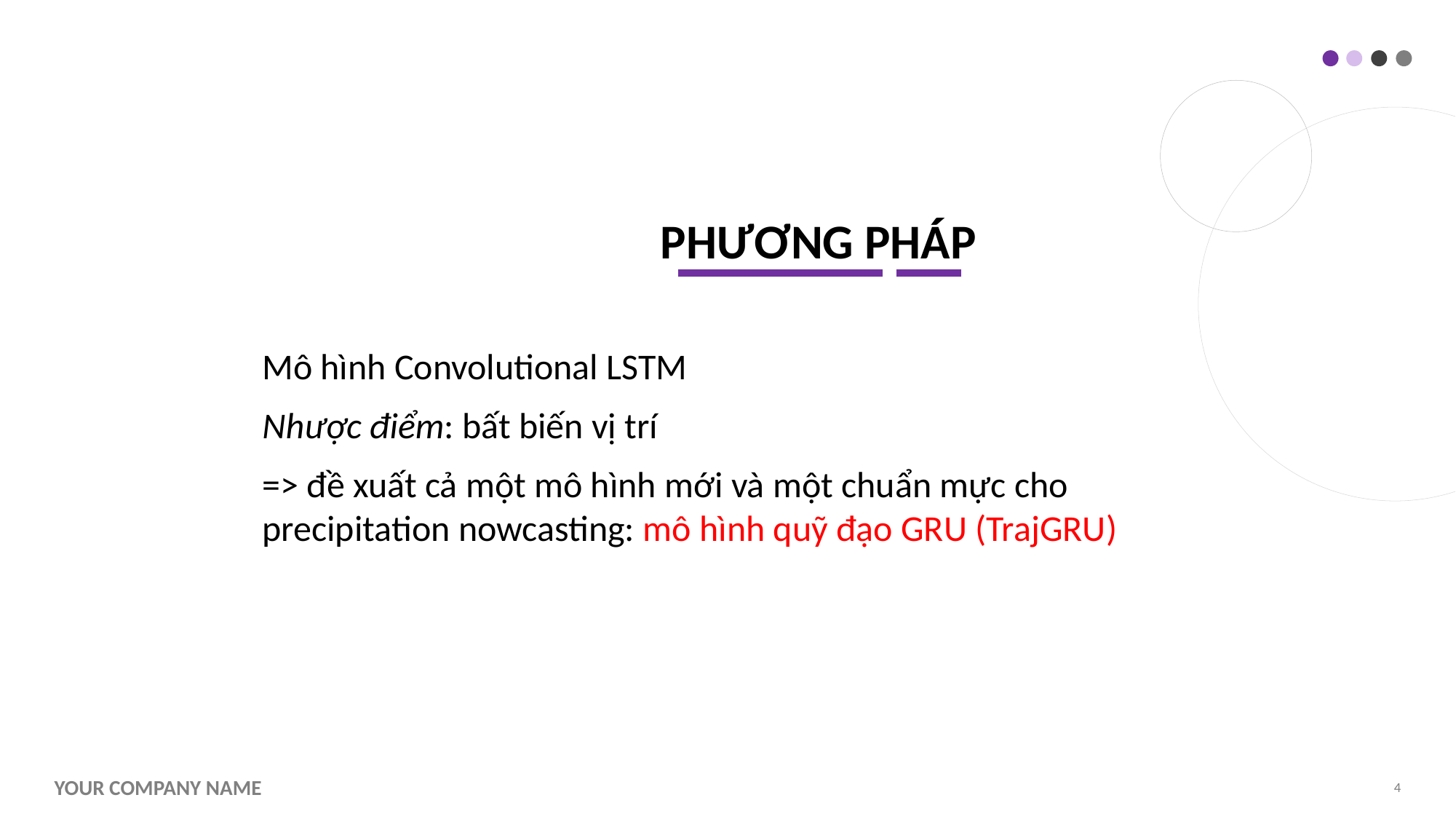

# Phương pháp
Mô hình Convolutional LSTM
Nhược điểm: bất biến vị trí
=> đề xuất cả một mô hình mới và một chuẩn mực cho precipitation nowcasting: mô hình quỹ đạo GRU (TrajGRU)
Your company name
4